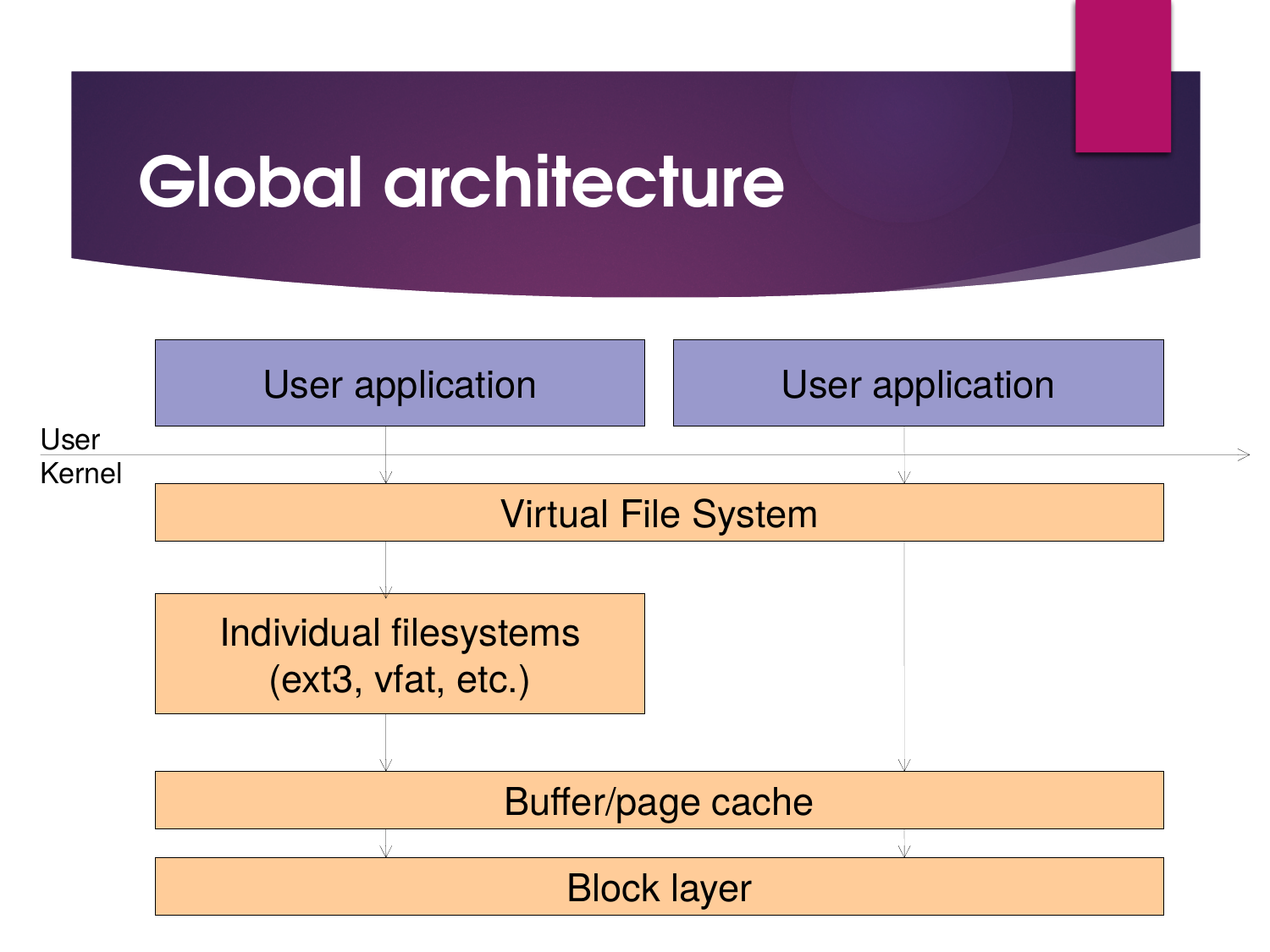

Global architecture
User application
User application
User

Kernel
Virtual File System

Individual filesystems
(ext3, vfat, etc.)

Buffer/page cache

Block layer